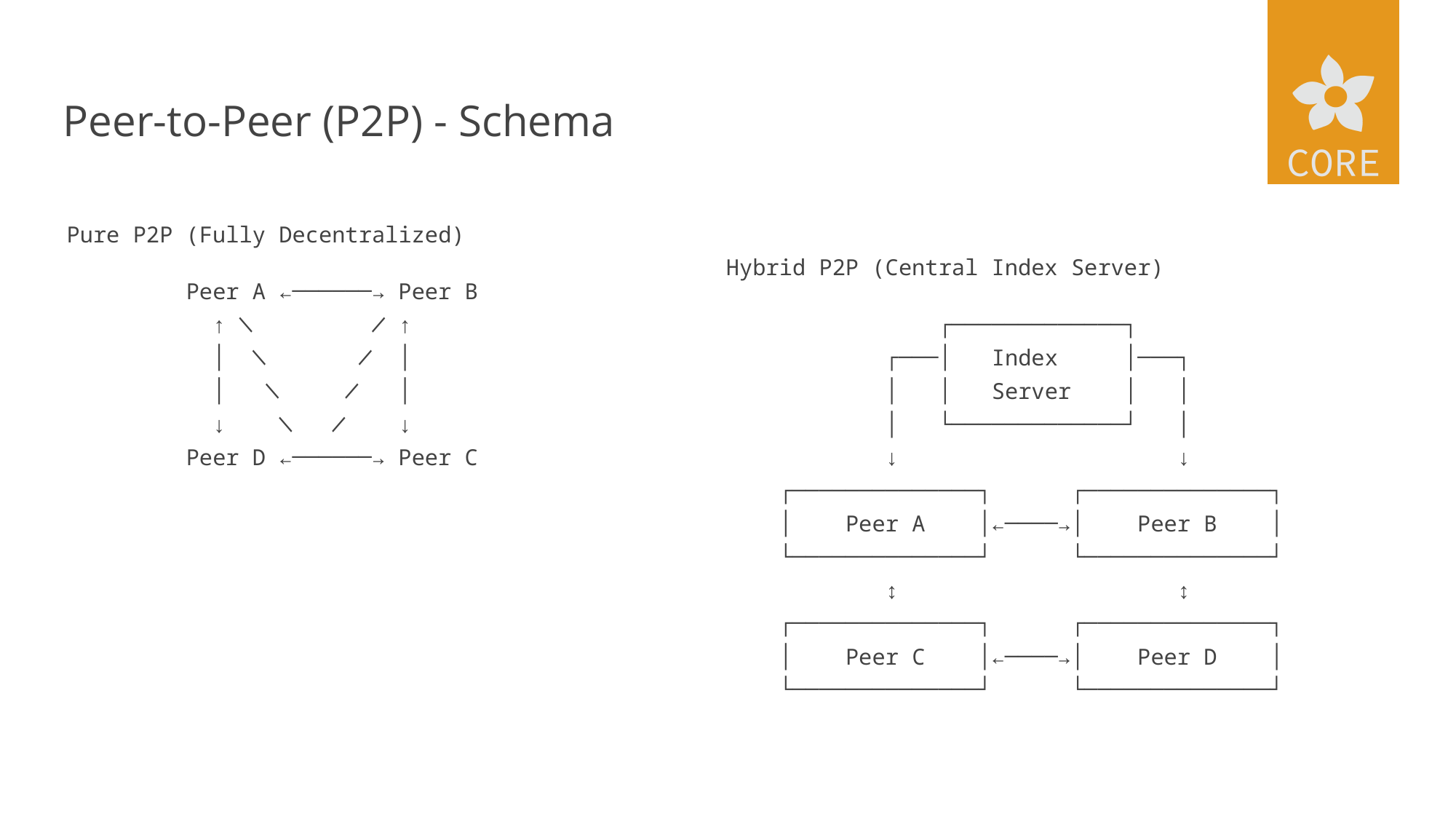

# Peer-to-Peer (P2P) - Schema
Pure P2P (Fully Decentralized)
         Peer A ←──────→ Peer B
           ↑ ╲         ╱ ↑
           │  ╲       ╱  │
           │   ╲     ╱   │
           ↓    ╲   ╱    ↓
         Peer D ←──────→ Peer C

Hybrid P2P (Central Index Server)
                ┌─────────────┐
            ┌───│   Index     │───┐
            │   │   Server    │   │
            │   └─────────────┘   │
            ↓                     ↓
    ┌──────────────┐      ┌──────────────┐
    │    Peer A    │←────→│    Peer B    │
    └──────────────┘      └──────────────┘
            ↕                     ↕
    ┌──────────────┐      ┌──────────────┐
    │    Peer C    │←────→│    Peer D    │
    └──────────────┘      └──────────────┘